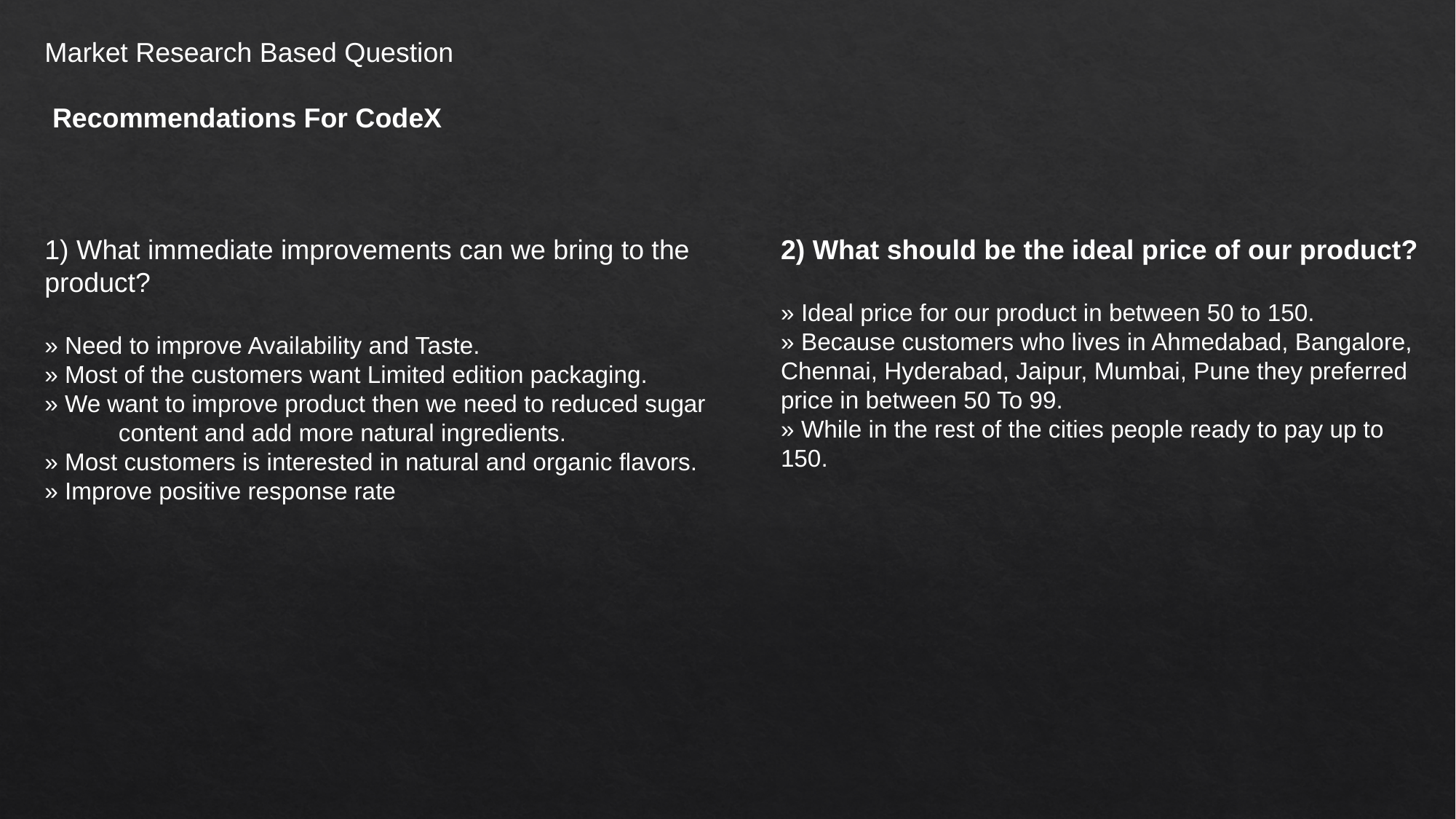

Market Research Based Question

 Recommendations For CodeX

1) What immediate improvements can we bring to the product?

» Need to improve Availability and Taste.
» Most of the customers want Limited edition packaging.
» We want to improve product then we need to reduced sugar            content and add more natural ingredients.
» Most customers is interested in natural and organic flavors.
» Improve positive response rate

2) What should be the ideal price of our product?

» Ideal price for our product in between 50 to 150.
» Because customers who lives in Ahmedabad, Bangalore, Chennai, Hyderabad, Jaipur, Mumbai, Pune they preferred price in between 50 To 99.
» While in the rest of the cities people ready to pay up to 150.